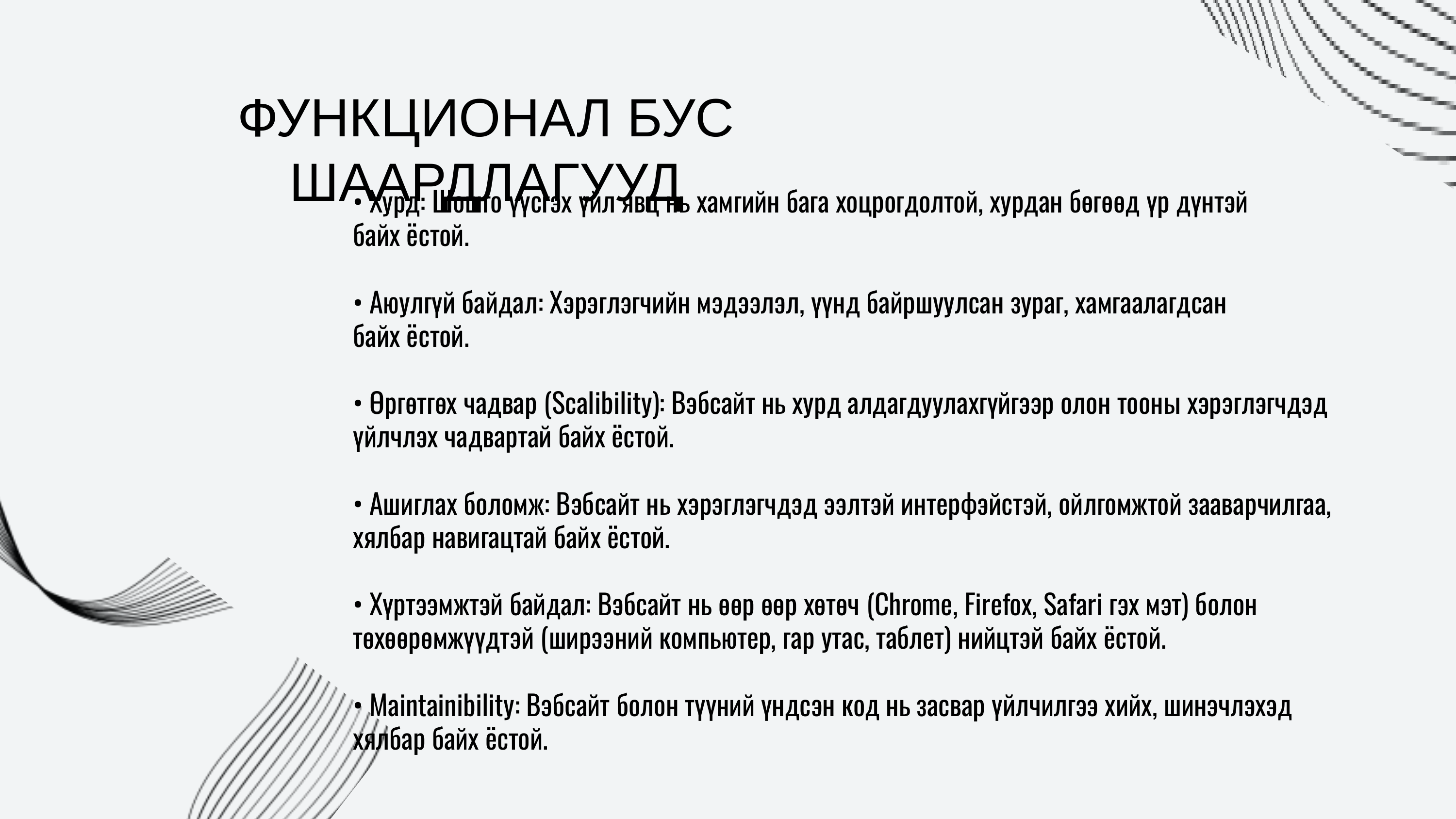

ФУНКЦИОНАЛ БУС ШААРДЛАГУУД
• Хурд: Шошго үүсгэх үйл явц нь хамгийн бага хоцрогдолтой, хурдан бөгөөд үр дүнтэй
байх ёстой.

• Аюулгүй байдал: Хэрэглэгчийн мэдээлэл, үүнд байршуулсан зураг, хамгаалагдсан
байх ёстой.

• Өргөтгөх чадвар (Scalibility): Вэбсайт нь хурд алдагдуулахгүйгээр олон тооны хэрэглэгчдэд
үйлчлэх чадвартай байх ёстой.

• Ашиглах боломж: Вэбсайт нь хэрэглэгчдэд ээлтэй интерфэйстэй, ойлгомжтой зааварчилгаа,
хялбар навигацтай байх ёстой.

• Хүртээмжтэй байдал: Вэбсайт нь өөр өөр хөтөч (Chrome, Firefox, Safari гэх мэт) болон
төхөөрөмжүүдтэй (ширээний компьютер, гар утас, таблет) нийцтэй байх ёстой.

• Maintainibility: Вэбсайт болон түүний үндсэн код нь засвар үйлчилгээ хийх, шинэчлэхэд
хялбар байх ёстой.